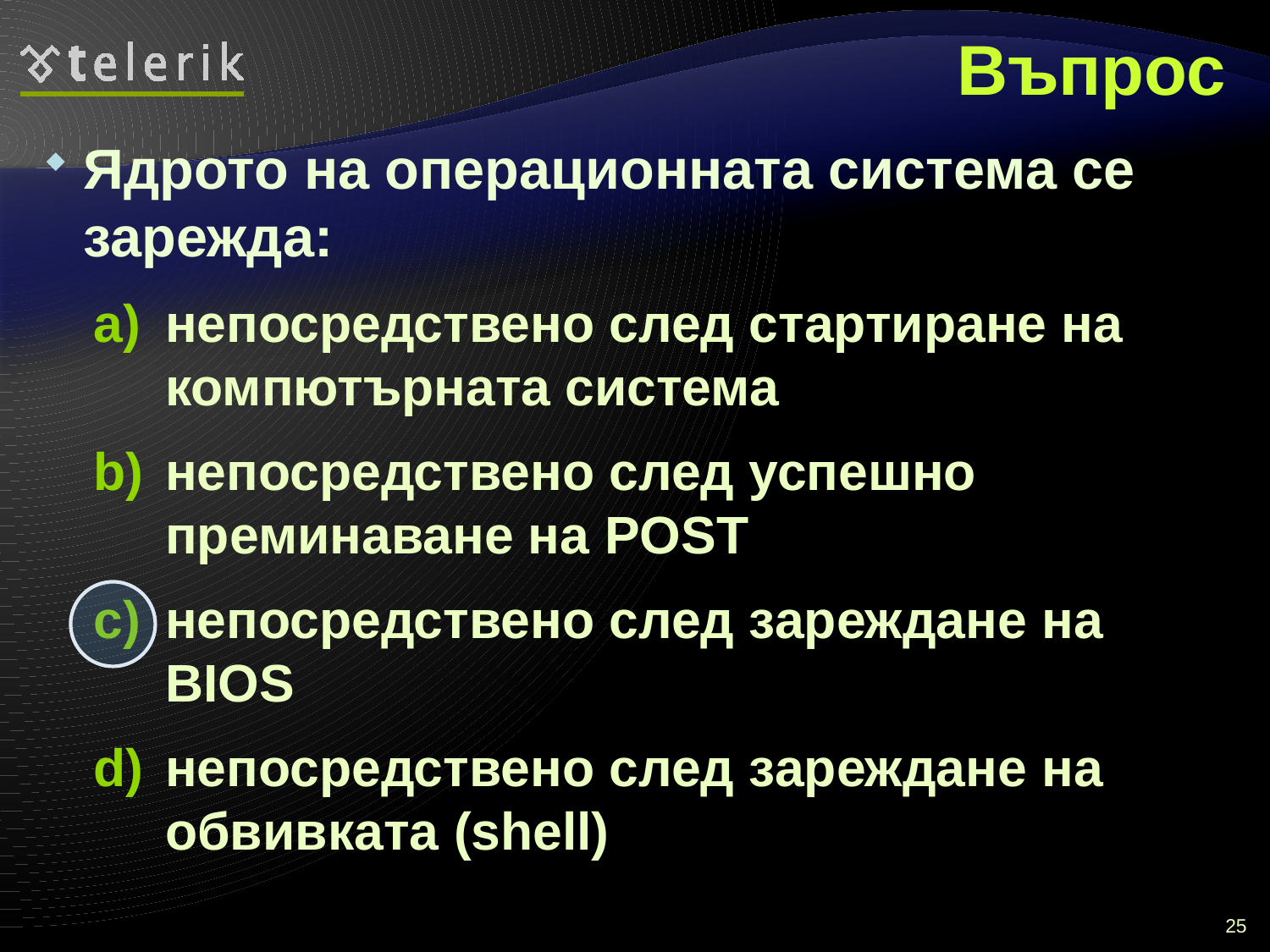

# Въпрос
Ядрото на операционната система се зарежда:
непосредствено след стартиране на компютърната система
непосредствено след успешно преминаване на POST
непосредствено след зареждане на BIOS
непосредствено след зареждане на обвивката (shell)

25